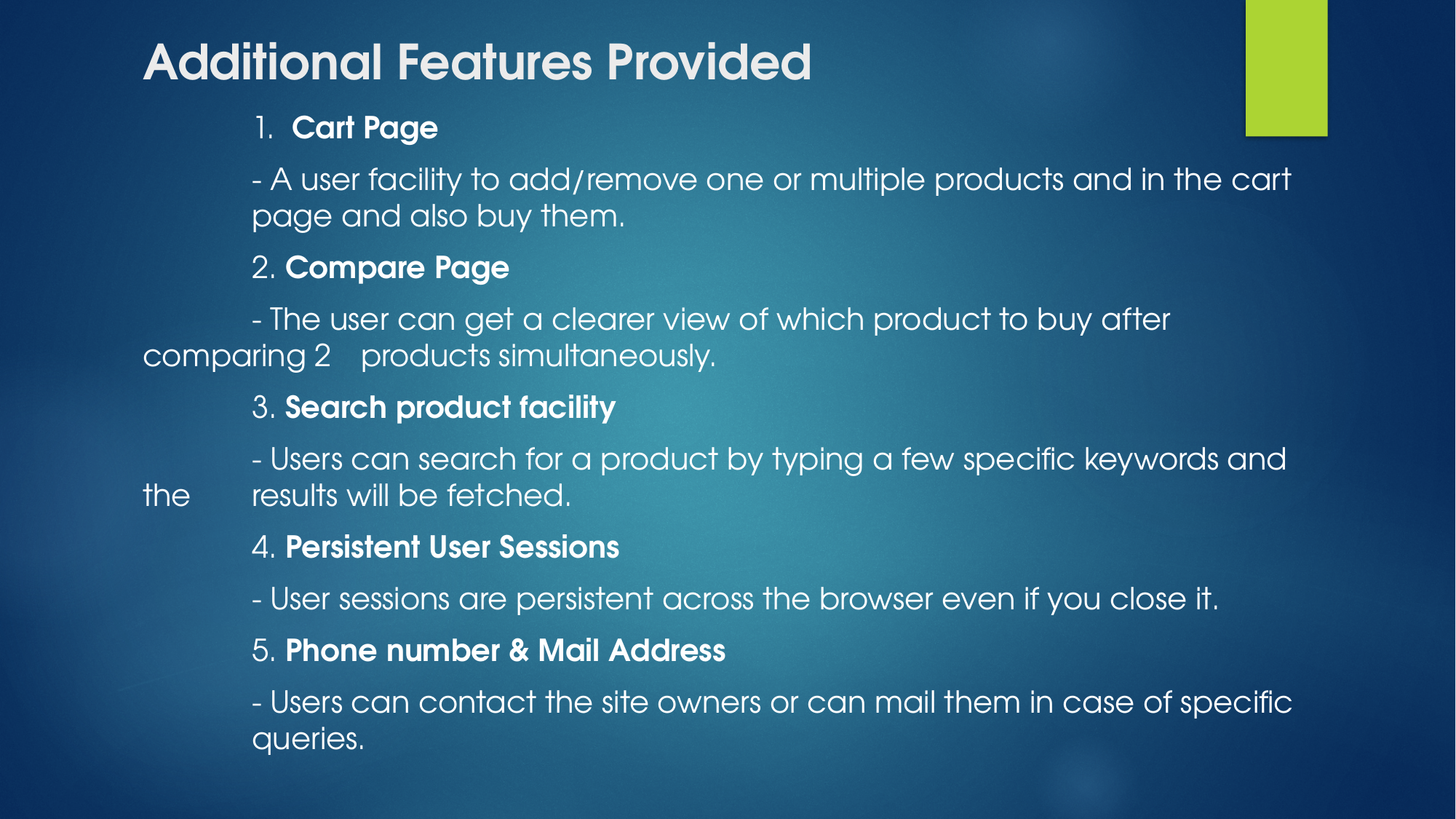

# Additional Features Provided
	1.  Cart Page
	- A user facility to add/remove one or multiple products and in the cart 	page and also buy them.
	2. Compare Page
	- The user can get a clearer view of which product to buy after comparing 2 	products simultaneously.
	3. Search product facility
	- Users can search for a product by typing a few specific keywords and the 	results will be fetched.
	4. Persistent User Sessions
	- User sessions are persistent across the browser even if you close it.
	5. Phone number & Mail Address
	- Users can contact the site owners or can mail them in case of specific 	queries.